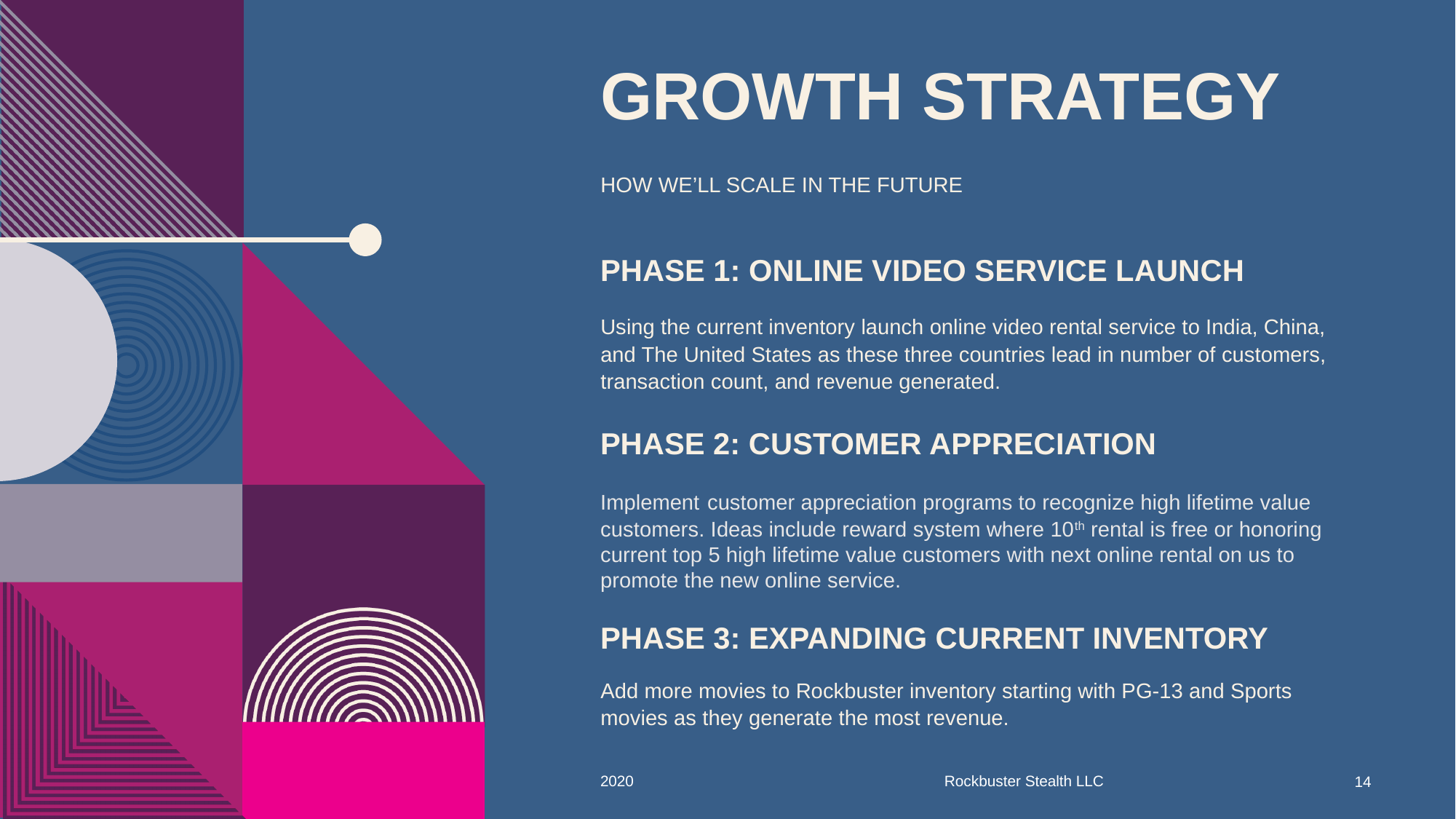

# GROWTH STRATEGY
How we’ll scale in the future

PHASE 1: Online Video Service launch
Using the current inventory launch online video rental service to India, China, and The United States as these three countries lead in number of customers, transaction count, and revenue generated.
phase 2: Customer appreciation
Implement customer appreciation programs to recognize high lifetime value customers. Ideas include reward system where 10th rental is free or honoring current top 5 high lifetime value customers with next online rental on us to promote the new online service.
PHASE 3: Expanding current inventory
Add more movies to Rockbuster inventory starting with PG-13 and Sports movies as they generate the most revenue.
Rockbuster Stealth LLC
2020
14